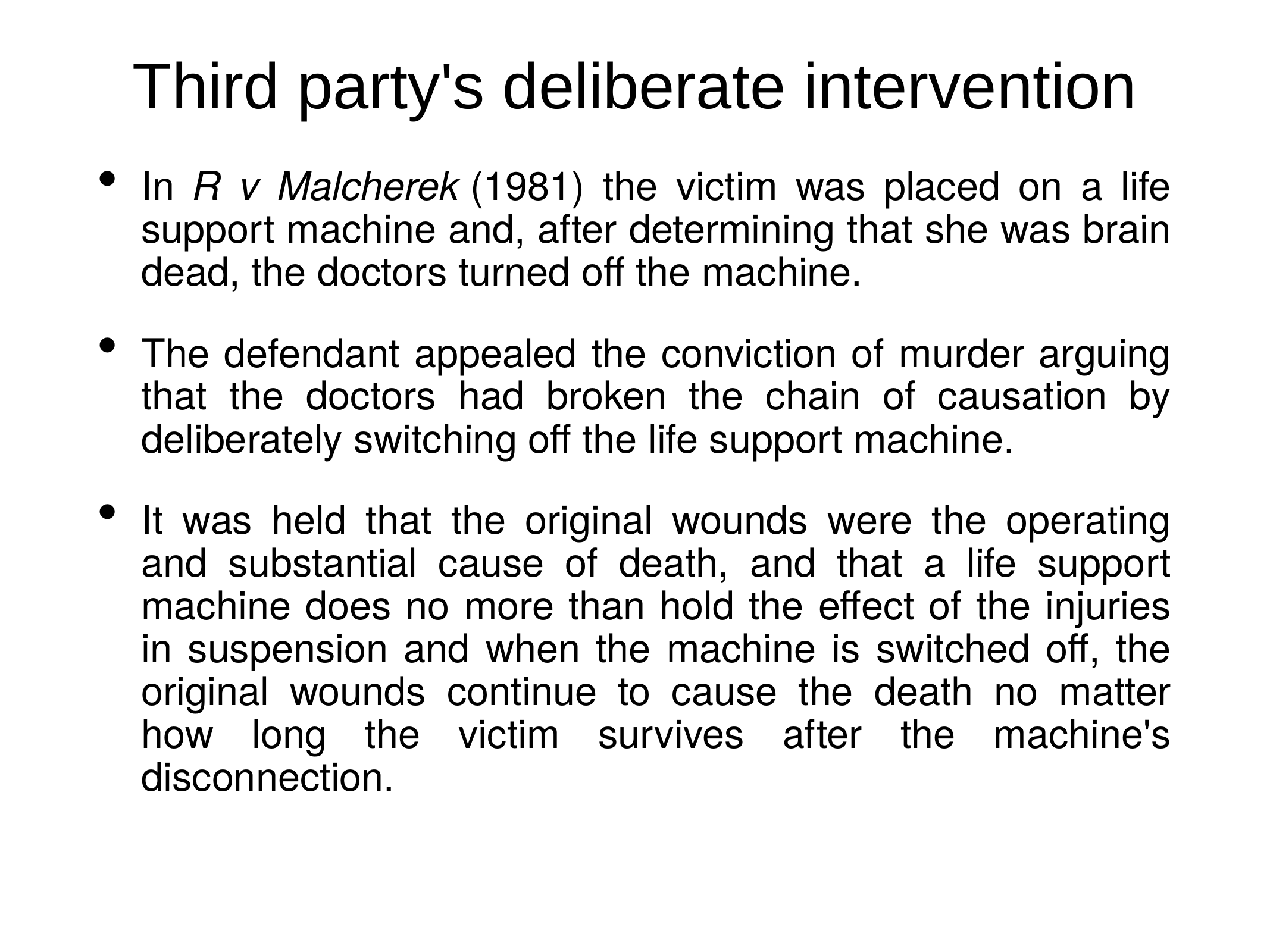

# Third party's deliberate intervention
In R v Malcherek (1981) the victim was placed on a life support machine and, after determining that she was brain dead, the doctors turned off the machine.
The defendant appealed the conviction of murder arguing that the doctors had broken the chain of causation by deliberately switching off the life support machine.
It was held that the original wounds were the operating and substantial cause of death, and that a life support machine does no more than hold the effect of the injuries in suspension and when the machine is switched off, the original wounds continue to cause the death no matter how long the victim survives after the machine's disconnection.